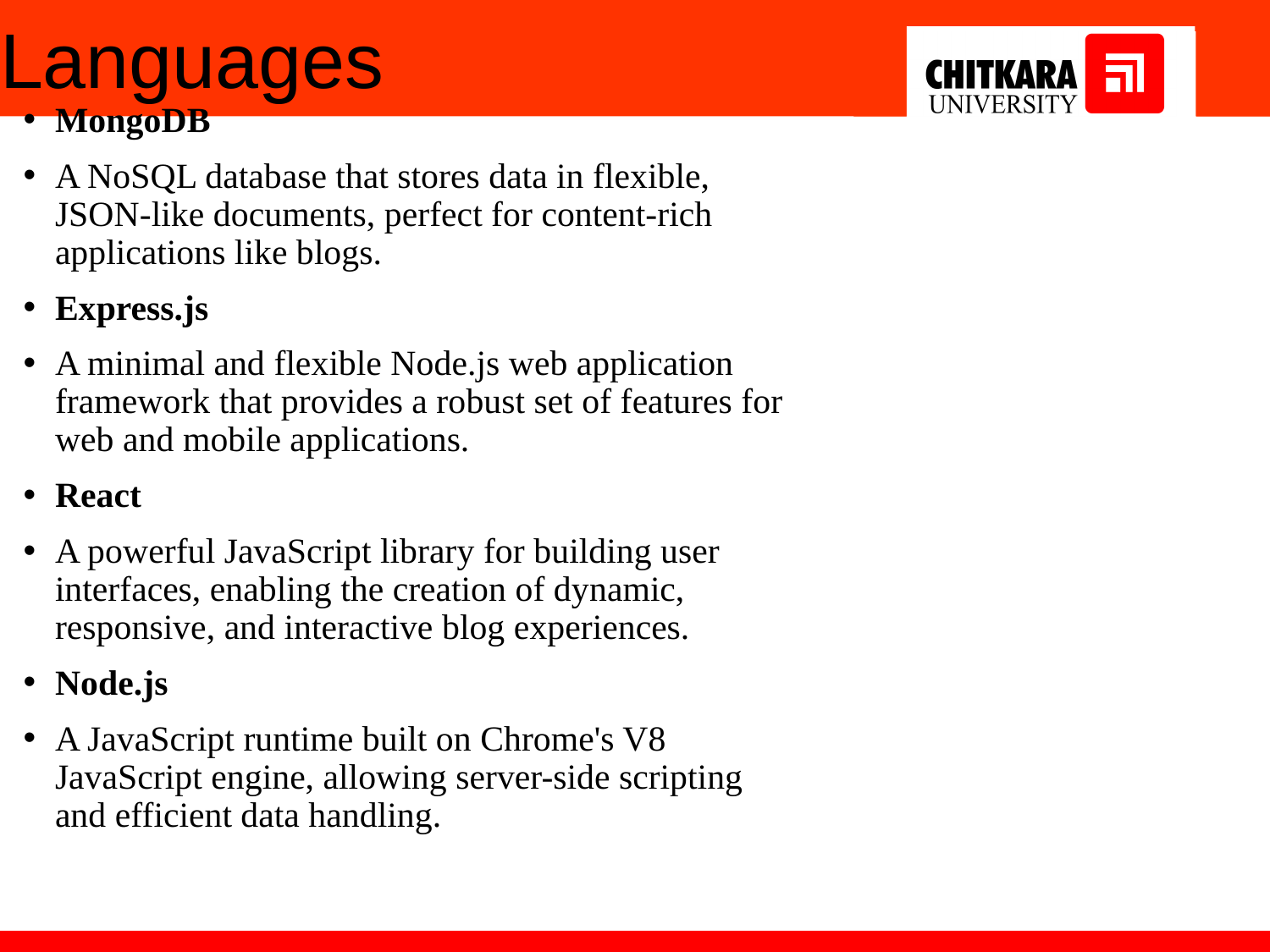

# Languages
MongoDB
A NoSQL database that stores data in flexible, JSON-like documents, perfect for content-rich applications like blogs.
Express.js
A minimal and flexible Node.js web application framework that provides a robust set of features for web and mobile applications.
React
A powerful JavaScript library for building user interfaces, enabling the creation of dynamic, responsive, and interactive blog experiences.
Node.js
A JavaScript runtime built on Chrome's V8 JavaScript engine, allowing server-side scripting and efficient data handling.